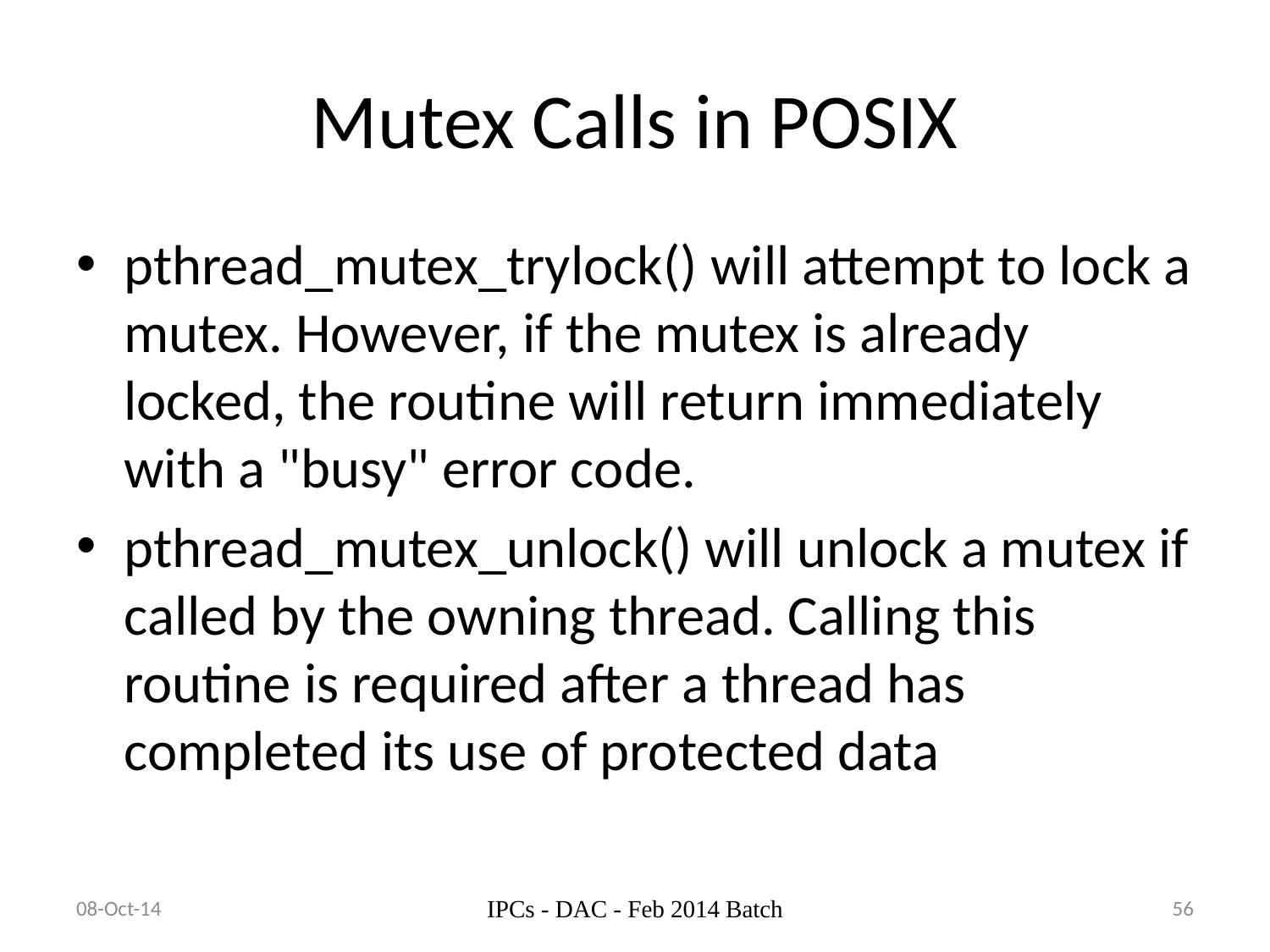

# Mutex Calls in POSIX
pthread_mutex_trylock() will attempt to lock a mutex. However, if the mutex is already locked, the routine will return immediately with a "busy" error code.
pthread_mutex_unlock() will unlock a mutex if called by the owning thread. Calling this routine is required after a thread has completed its use of protected data
08-Oct-14
IPCs - DAC - Feb 2014 Batch
56